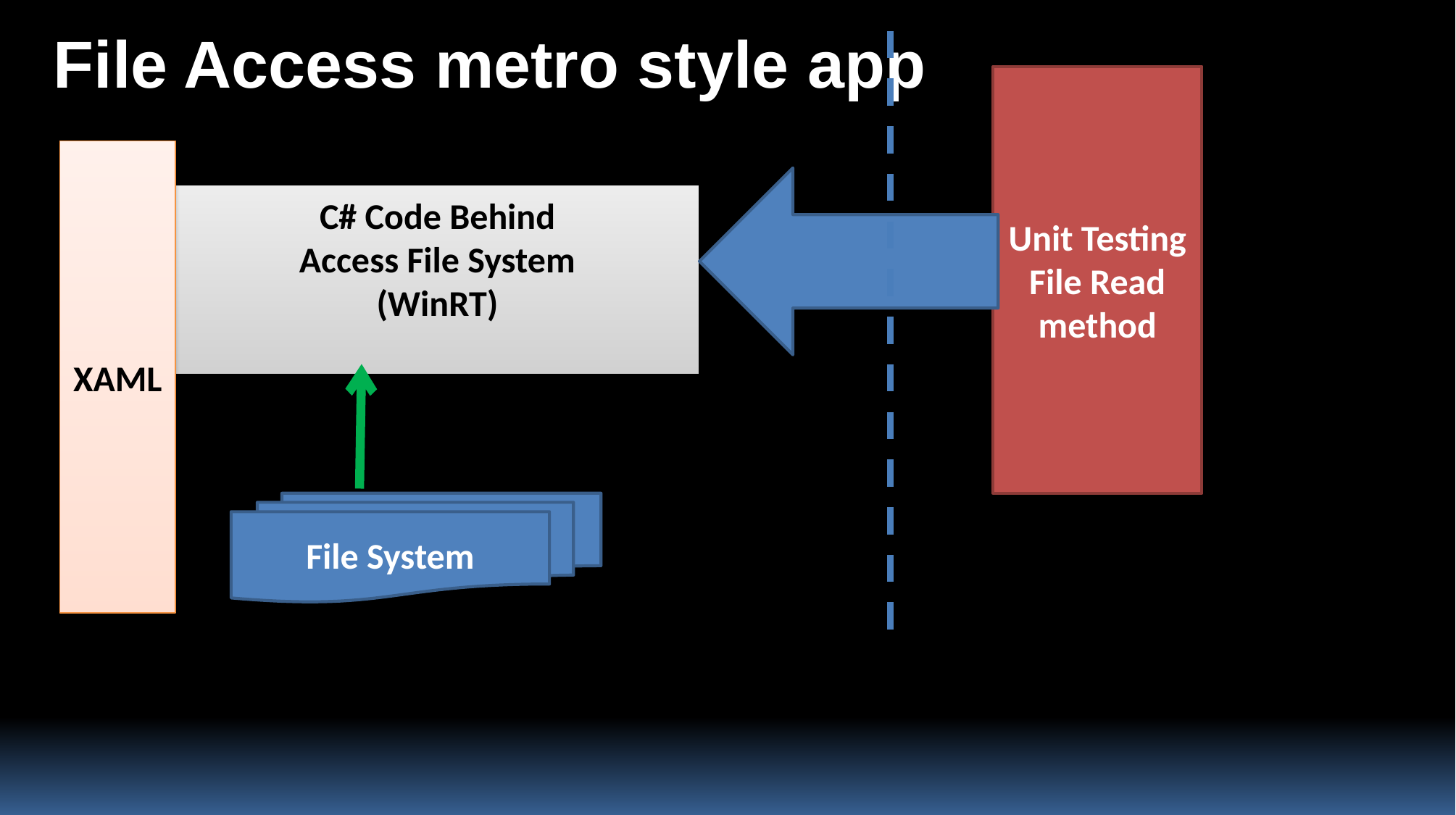

# File Access metro style app
Unit Testing
File Read method

XAML

C# Code Behind
Access File System
(WinRT)

File System